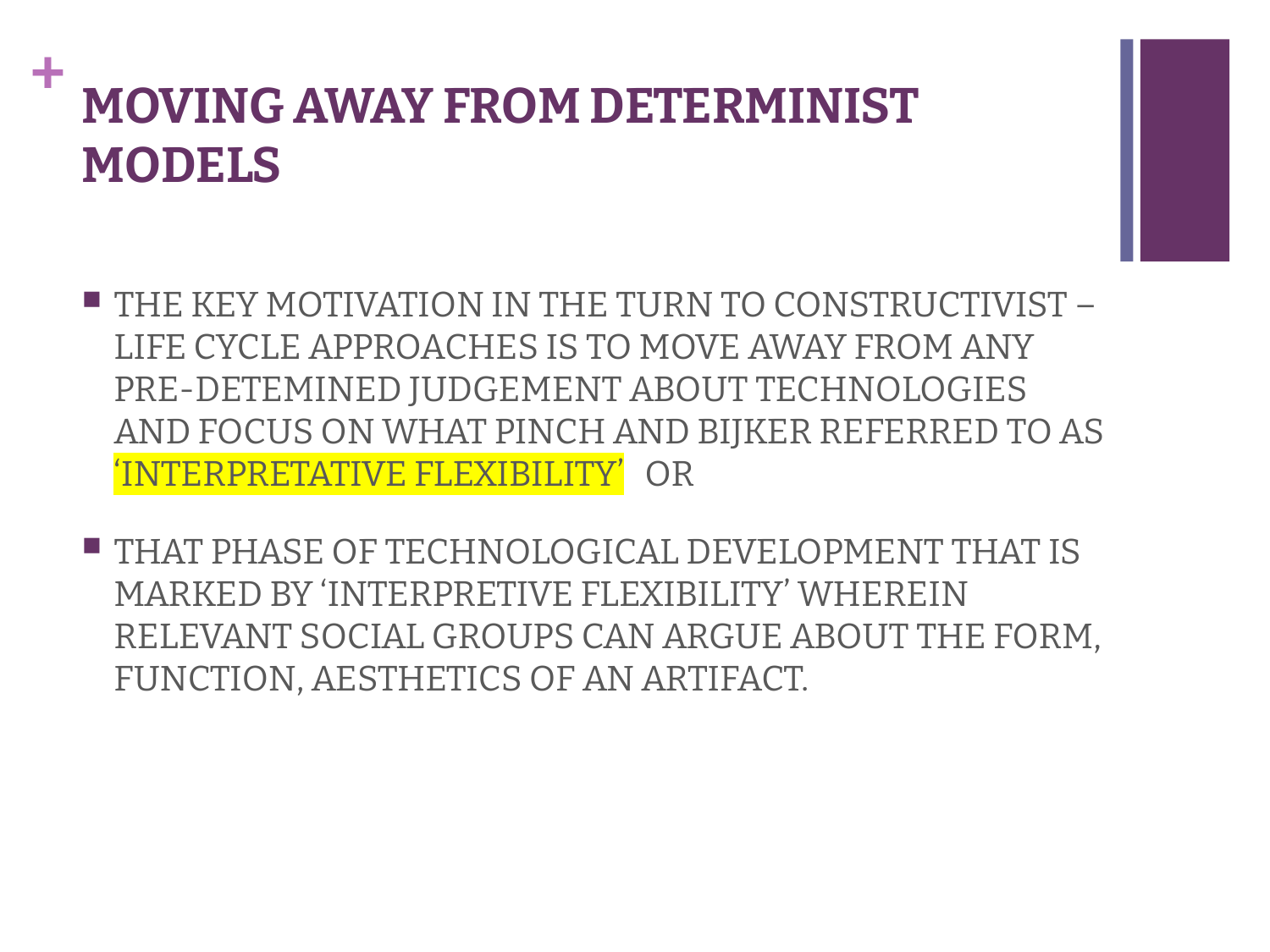

# MOVING AWAY FROM DETERMINIST MODELS
THE KEY MOTIVATION IN THE TURN TO CONSTRUCTIVIST –LIFE CYCLE APPROACHES IS TO MOVE AWAY FROM ANY PRE-DETEMINED JUDGEMENT ABOUT TECHNOLOGIES AND FOCUS ON WHAT PINCH AND BIJKER REFERRED TO AS ‘INTERPRETATIVE FLEXIBILITY’   OR
THAT PHASE OF TECHNOLOGICAL DEVELOPMENT THAT IS MARKED BY ‘INTERPRETIVE FLEXIBILITY’ WHEREIN RELEVANT SOCIAL GROUPS CAN ARGUE ABOUT THE FORM, FUNCTION, AESTHETICS OF AN ARTIFACT.